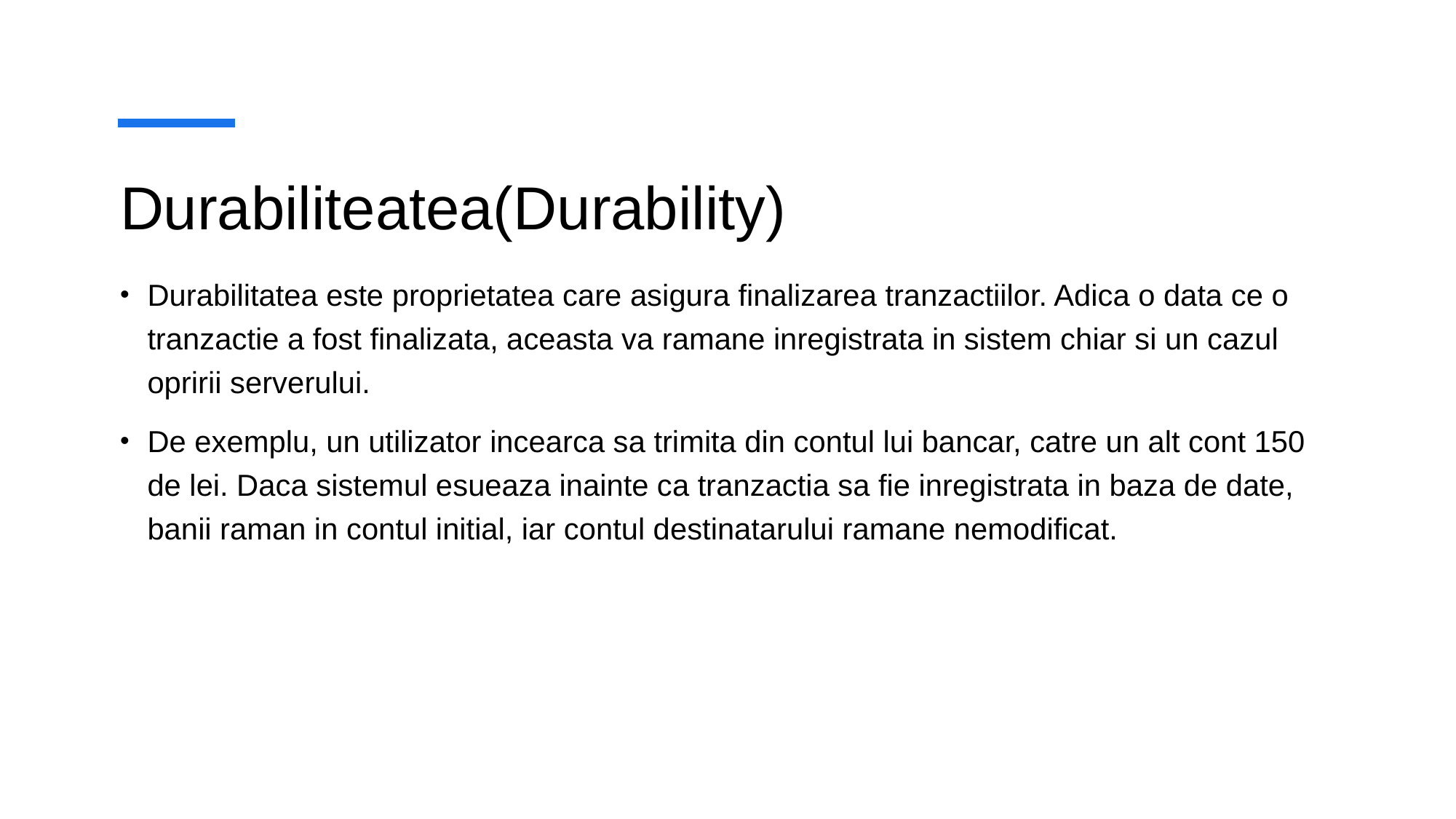

# Durabiliteatea(Durability)
Durabilitatea este proprietatea care asigura finalizarea tranzactiilor. Adica o data ce o tranzactie a fost finalizata, aceasta va ramane inregistrata in sistem chiar si un cazul opririi serverului.
De exemplu, un utilizator incearca sa trimita din contul lui bancar, catre un alt cont 150 de lei. Daca sistemul esueaza inainte ca tranzactia sa fie inregistrata in baza de date, banii raman in contul initial, iar contul destinatarului ramane nemodificat.